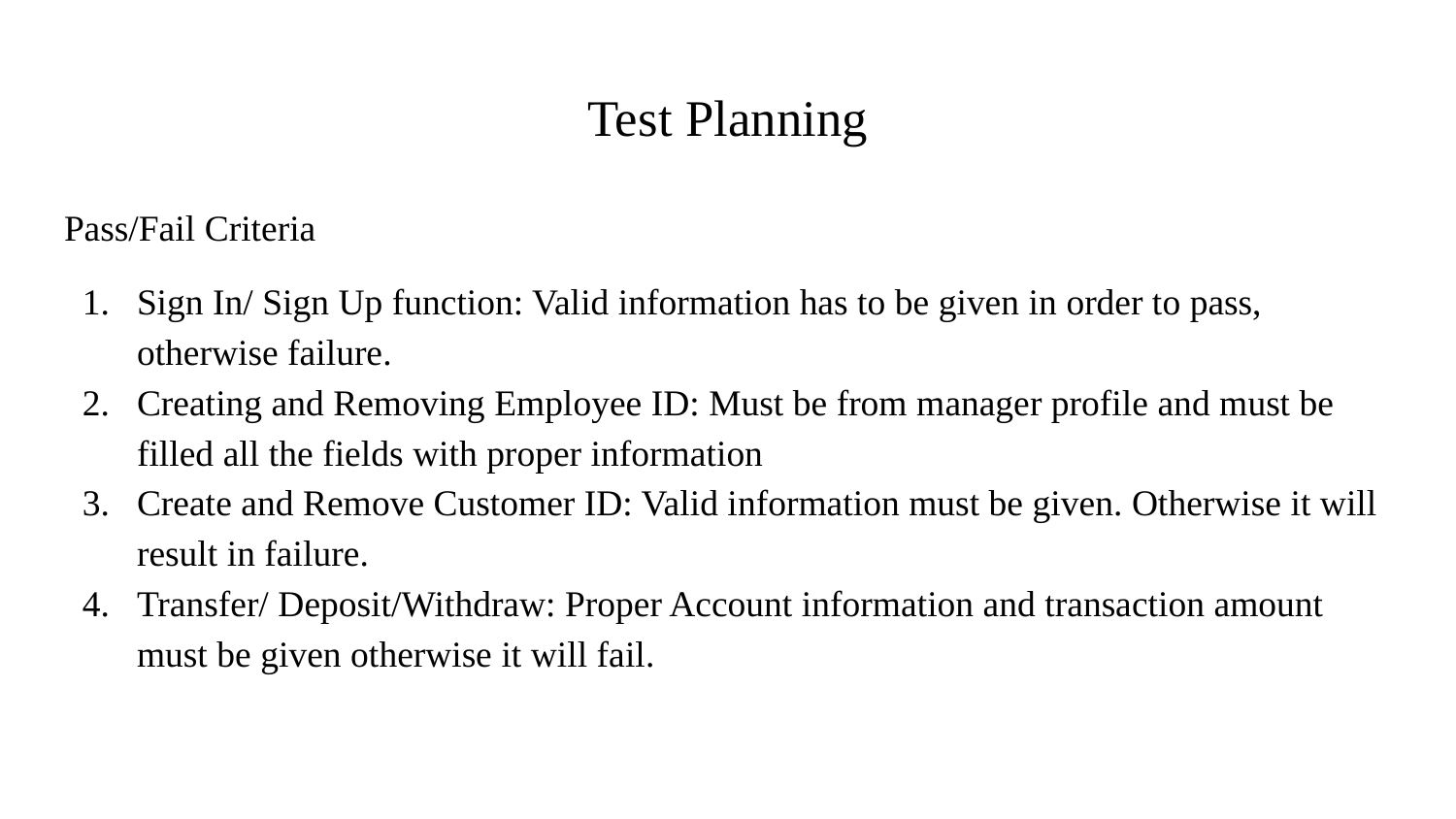

# Test Planning

Pass/Fail Criteria
Sign In/ Sign Up function: Valid information has to be given in order to pass, otherwise failure.
Creating and Removing Employee ID: Must be from manager profile and must be filled all the fields with proper information
Create and Remove Customer ID: Valid information must be given. Otherwise it will result in failure.
Transfer/ Deposit/Withdraw: Proper Account information and transaction amount must be given otherwise it will fail.